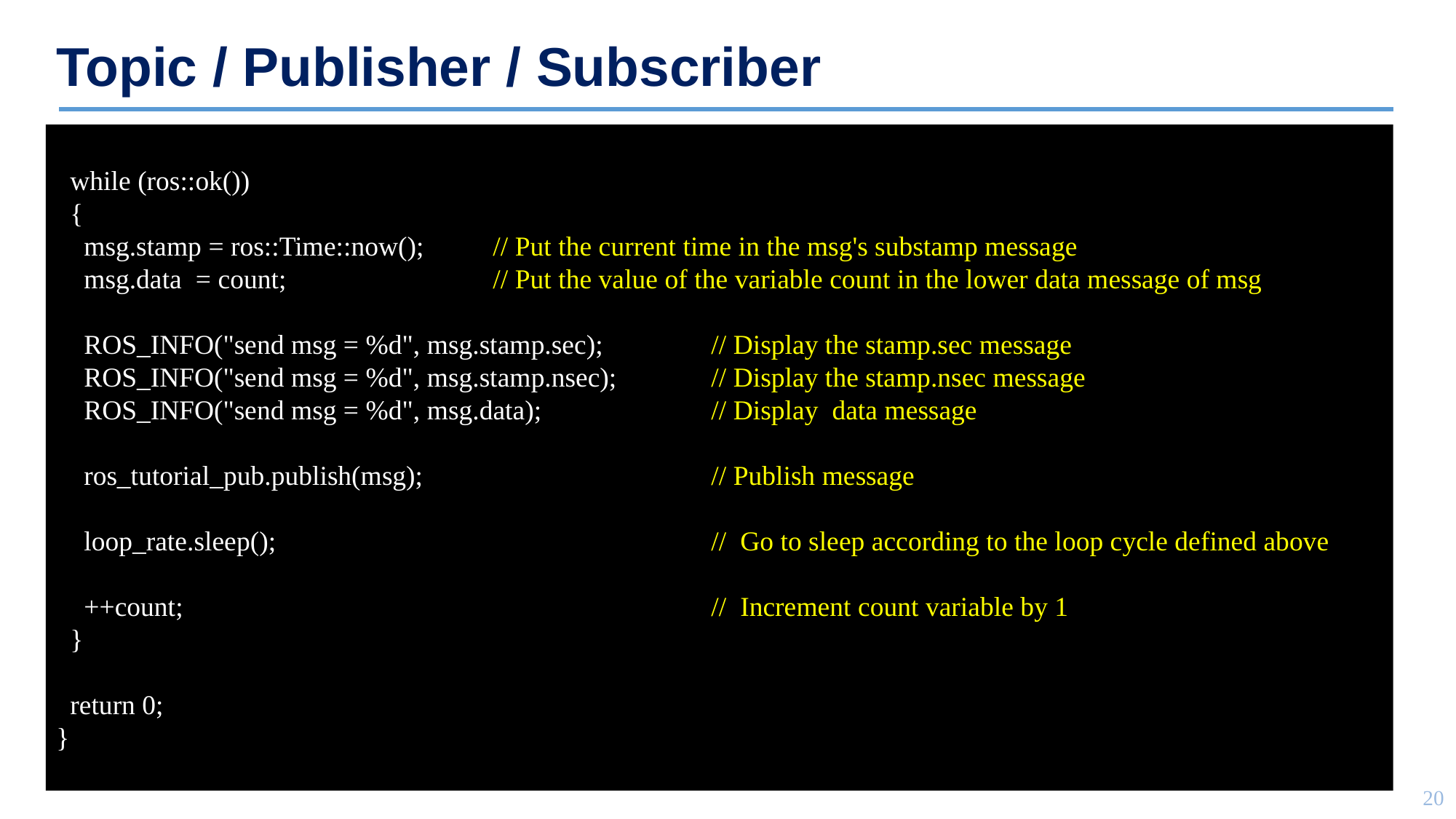

# Topic / Publisher / Subscriber

  while (ros::ok())
  {
    msg.stamp = ros::Time::now();	// Put the current time in the msg's substamp message
    msg.data  = count; 		// Put the value of the variable count in the lower data message of msg

    ROS_INFO("send msg = %d", msg.stamp.sec);  	// Display the stamp.sec message
    ROS_INFO("send msg = %d", msg.stamp.nsec); 	// Display the stamp.nsec message
    ROS_INFO("send msg = %d", msg.data);        		// Display  data message

    ros_tutorial_pub.publish(msg);			// Publish message

    loop_rate.sleep();				//  Go to sleep according to the loop cycle defined above

    ++count;					//  Increment count variable by 1
  }

  return 0;
}

20